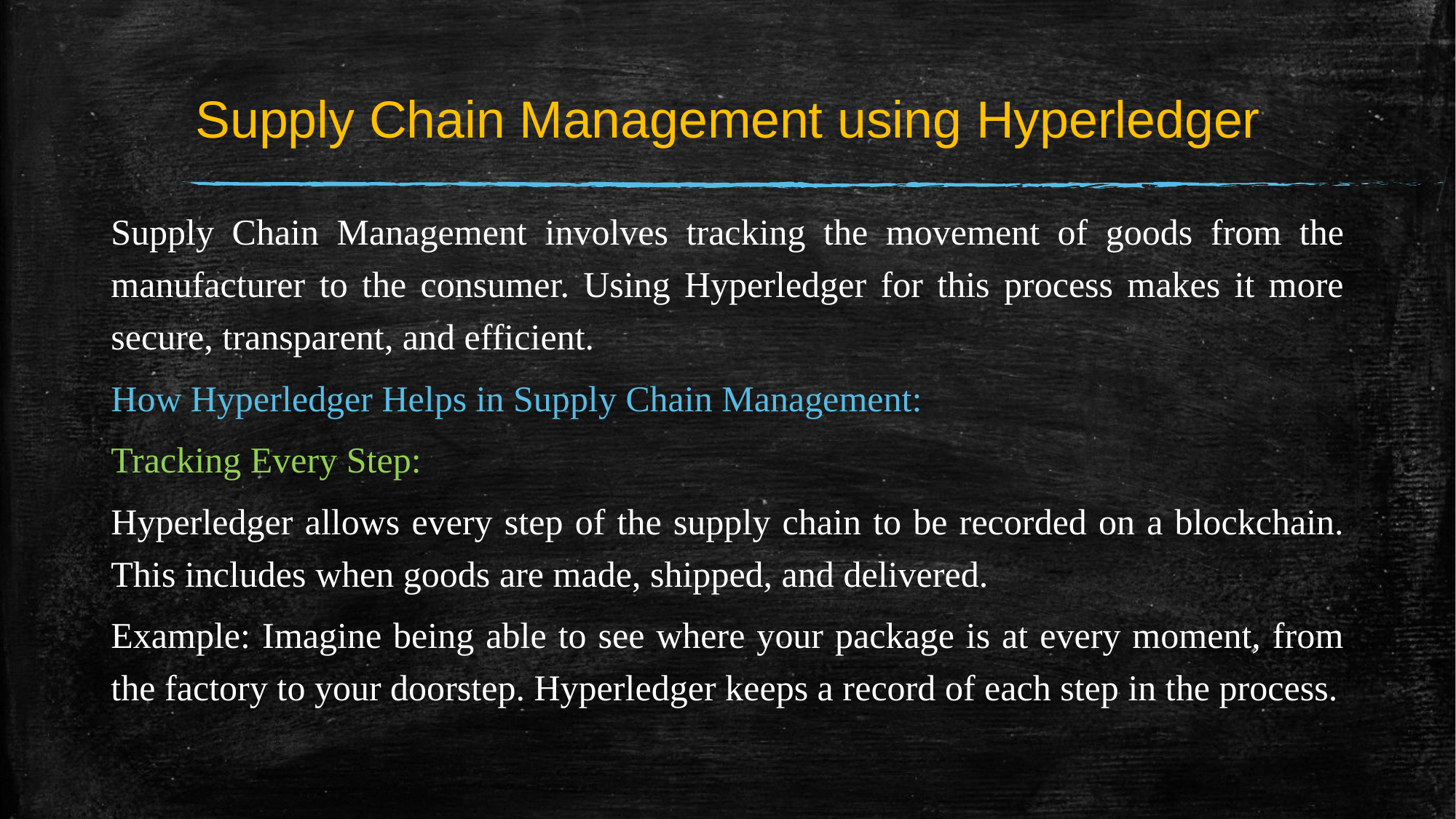

# Supply Chain Management using Hyperledger
Supply Chain Management involves tracking the movement of goods from the manufacturer to the consumer. Using Hyperledger for this process makes it more secure, transparent, and efficient.
How Hyperledger Helps in Supply Chain Management:
Tracking Every Step:
Hyperledger allows every step of the supply chain to be recorded on a blockchain. This includes when goods are made, shipped, and delivered.
Example: Imagine being able to see where your package is at every moment, from the factory to your doorstep. Hyperledger keeps a record of each step in the process.